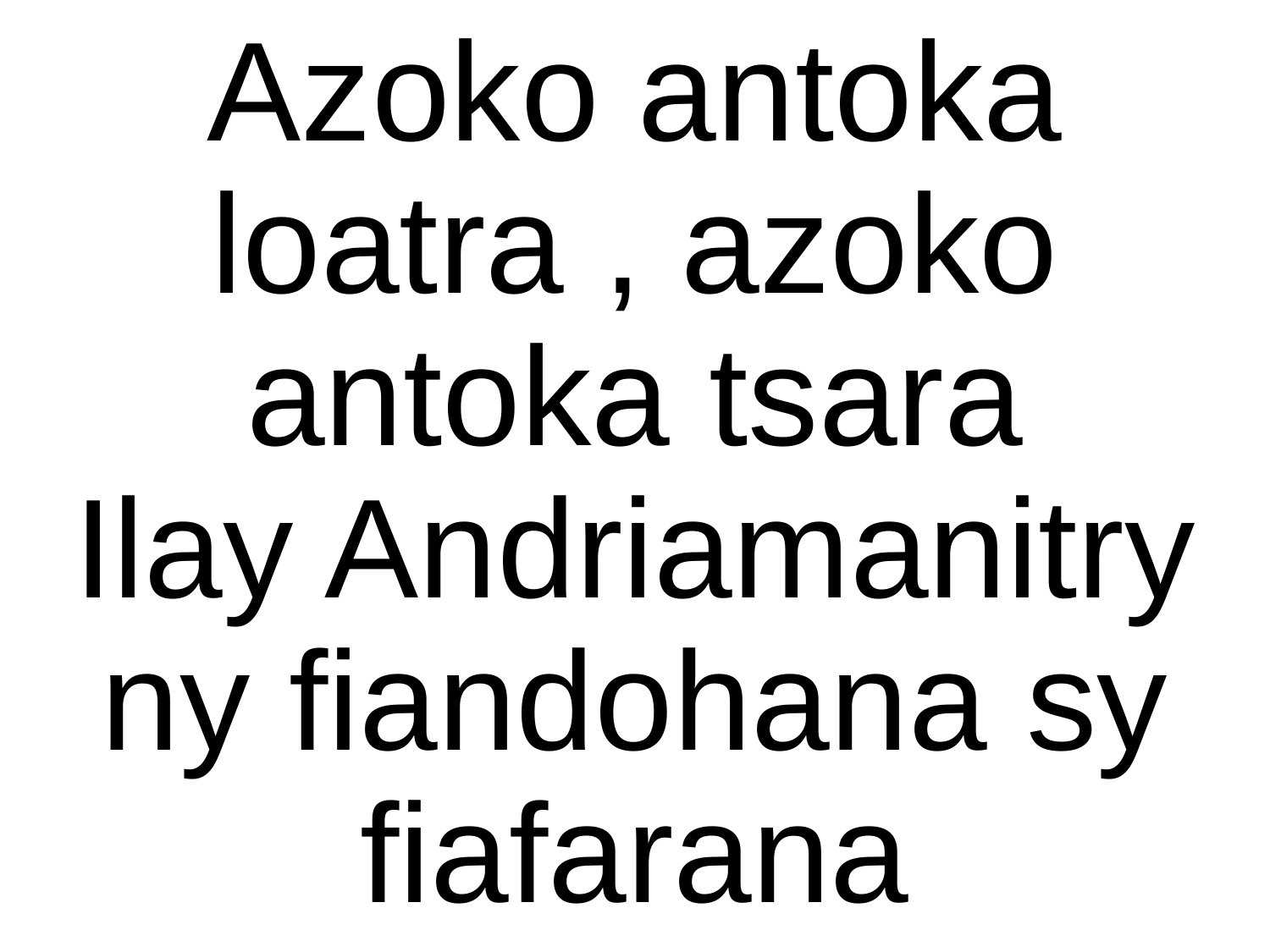

# Azoko antoka loatra , azoko antoka tsara Ilay Andriamanitry ny fiandohana sy fiafarana